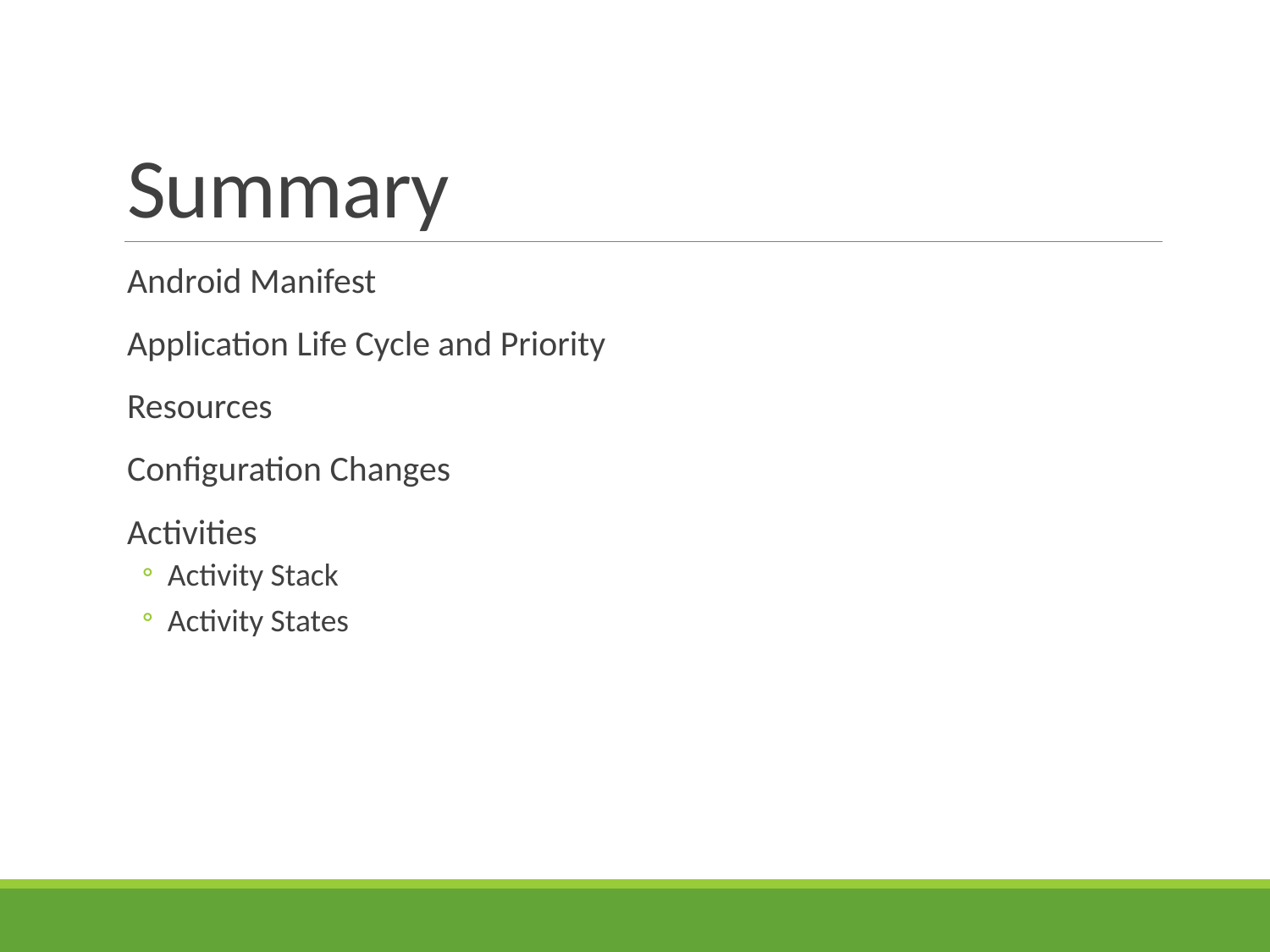

# Summary
Android Manifest
Application Life Cycle and Priority
Resources
Configuration Changes
Activities
Activity Stack
Activity States